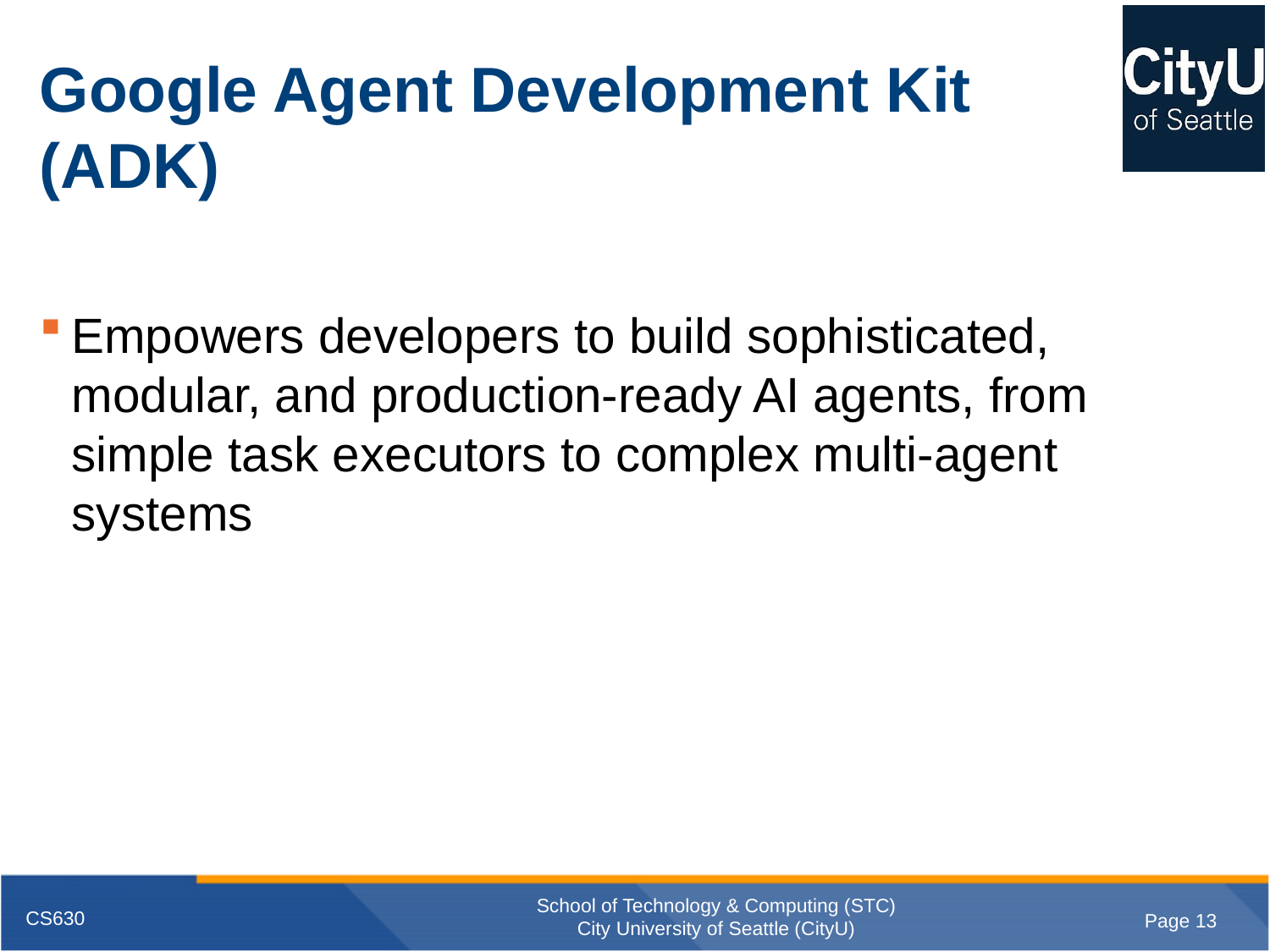

# Google Agent Development Kit (ADK)
Empowers developers to build sophisticated, modular, and production-ready AI agents, from simple task executors to complex multi-agent systems